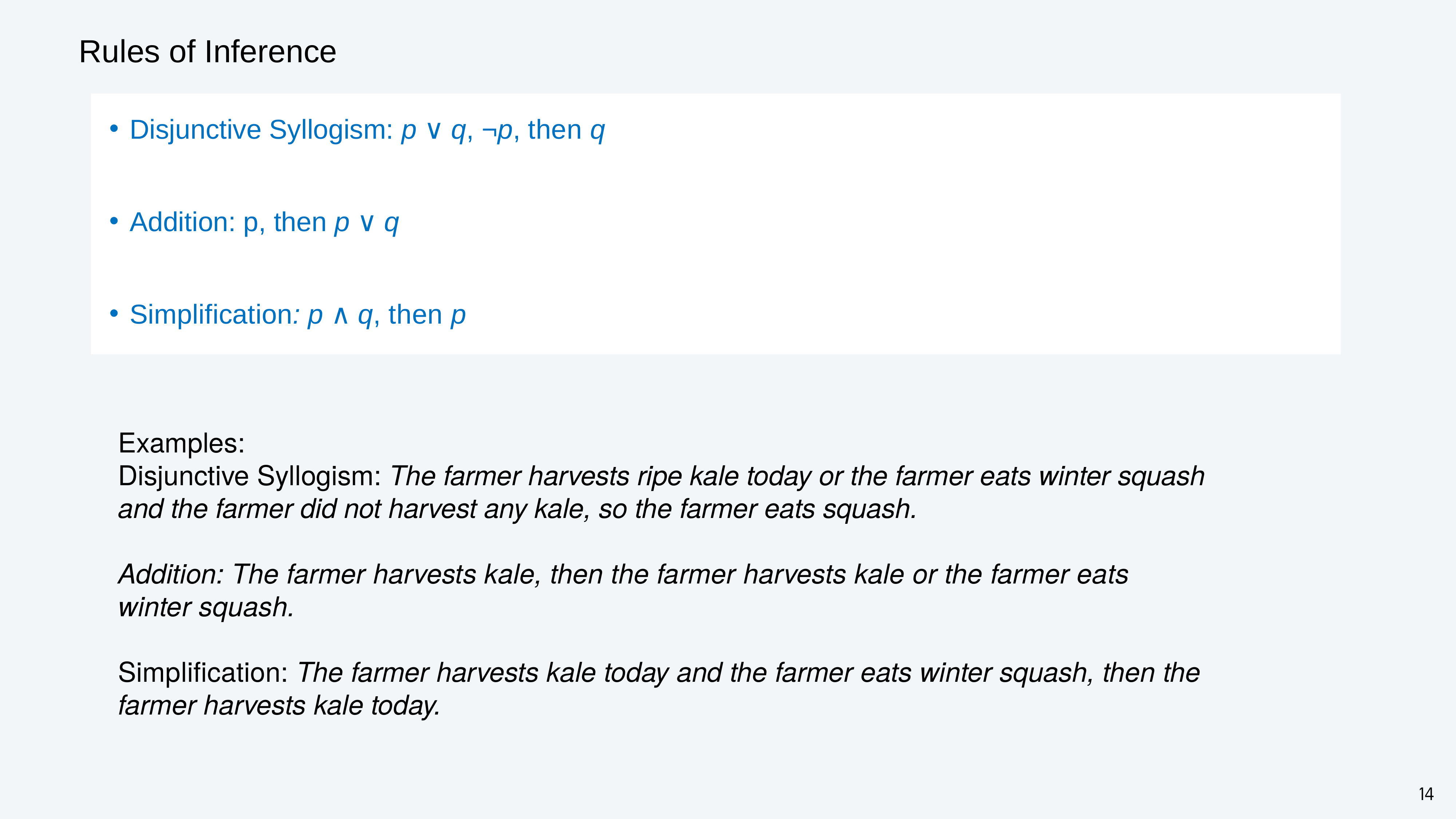

# Rules of Inference
Disjunctive Syllogism: p ∨ q, ¬p, then q

Addition: p, then p ∨ q

Simplification: p ∧ q, then p
Examples:
Disjunctive Syllogism: The farmer harvests ripe kale today or the farmer eats winter squash and the farmer did not harvest any kale, so the farmer eats squash.

Addition: The farmer harvests kale, then the farmer harvests kale or the farmer eats winter squash.

Simplification: The farmer harvests kale today and the farmer eats winter squash, then the farmer harvests kale today.

14